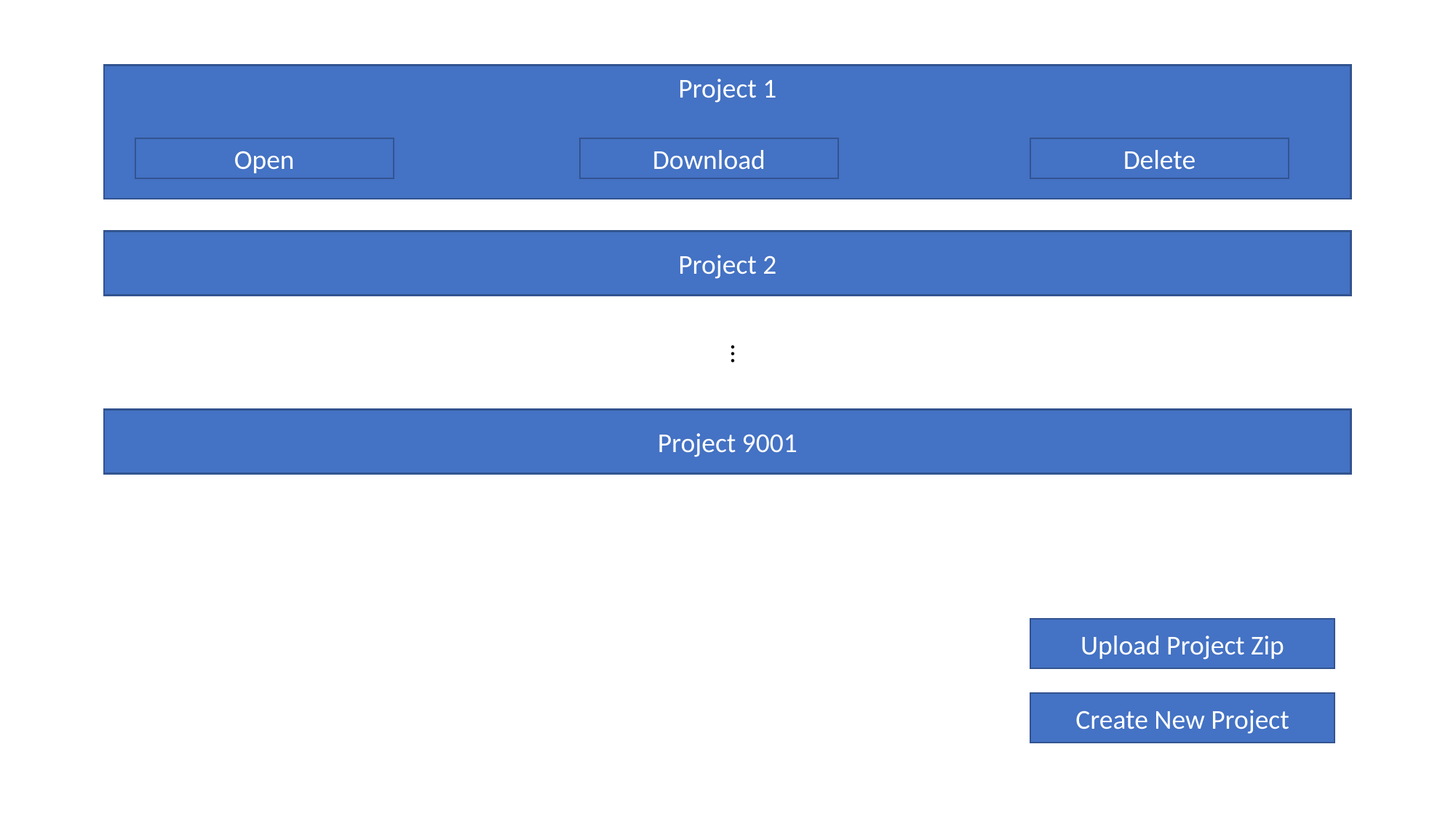

Project 1
Open
Download
Delete
Project 2
…
Project 9001
Upload Project Zip
Create New Project